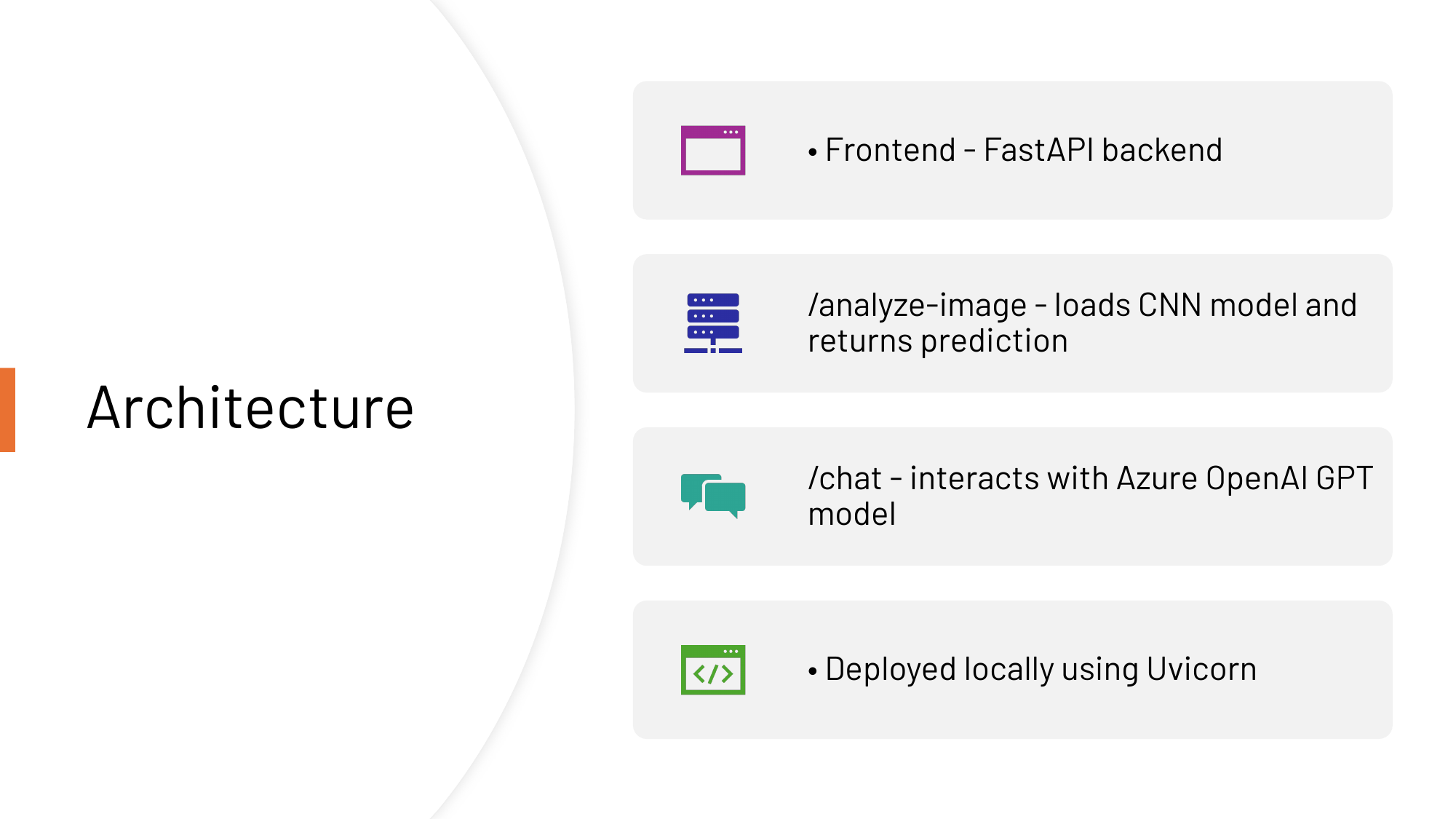

• Frontend - FastAPI backend
/analyze-image - loads CNN model and returns prediction
/chat - interacts with Azure OpenAI GPT model
• Deployed locally using Uvicorn
# Architecture